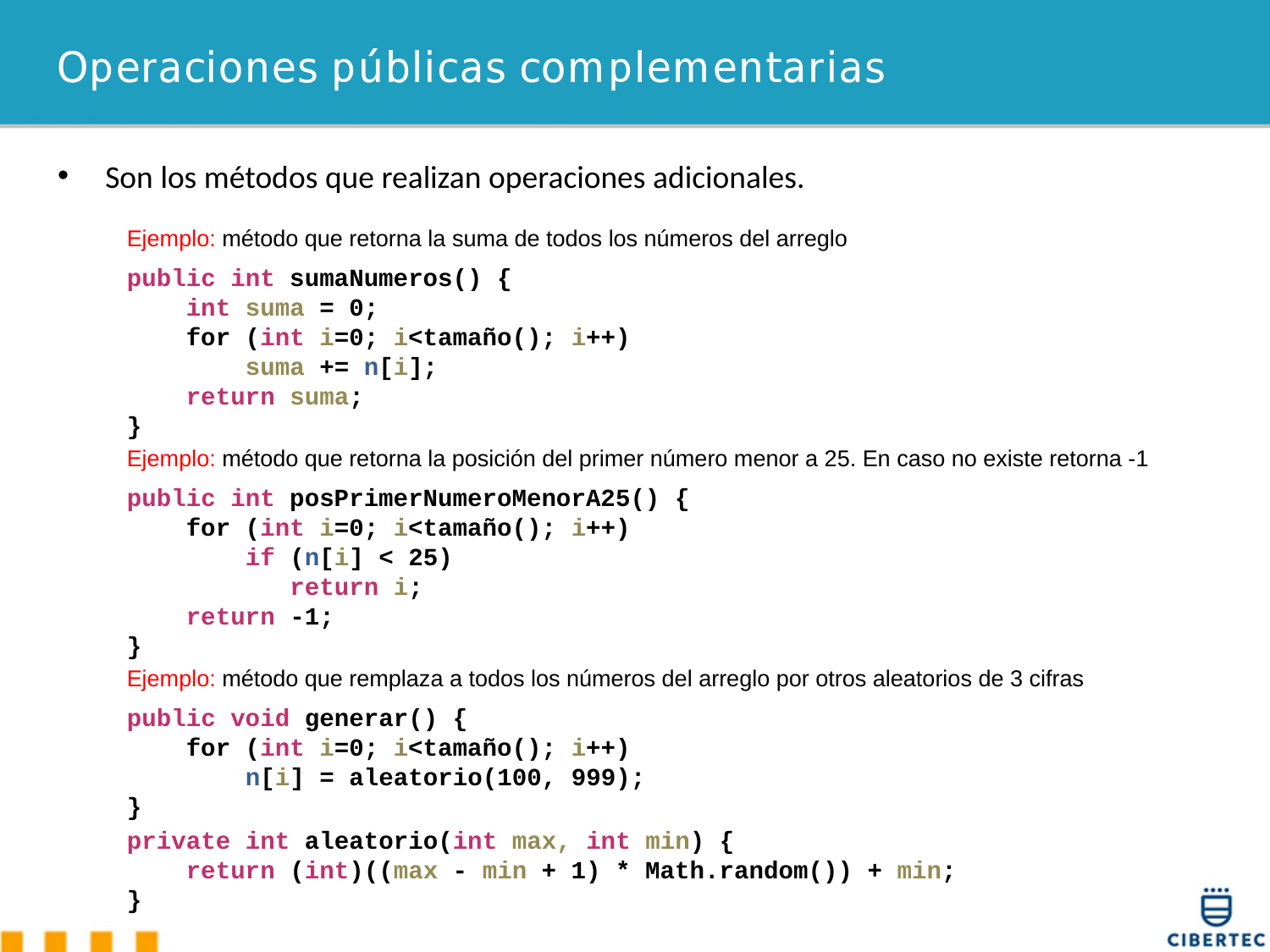

# Operaciones públicas complementarias
Son los métodos que realizan operaciones adicionales.
Ejemplo: método que retorna la suma de todos los números del arreglo

public int sumaNumeros() {
    int suma = 0;
    for (int i=0; i<tamaño(); i++)
        suma += n[i];
    return suma;
}

Ejemplo: método que retorna la posición del primer número menor a 25. En caso no existe retorna -1

public int posPrimerNumeroMenorA25() {
    for (int i=0; i<tamaño(); i++)
        if (n[i] < 25)
           return i;
    return -1;
}

Ejemplo: método que remplaza a todos los números del arreglo por otros aleatorios de 3 cifras

public void generar() {
    for (int i=0; i<tamaño(); i++)
        n[i] = aleatorio(100, 999);
}

private int aleatorio(int max, int min) {
    return (int)((max - min + 1) * Math.random()) + min;
}